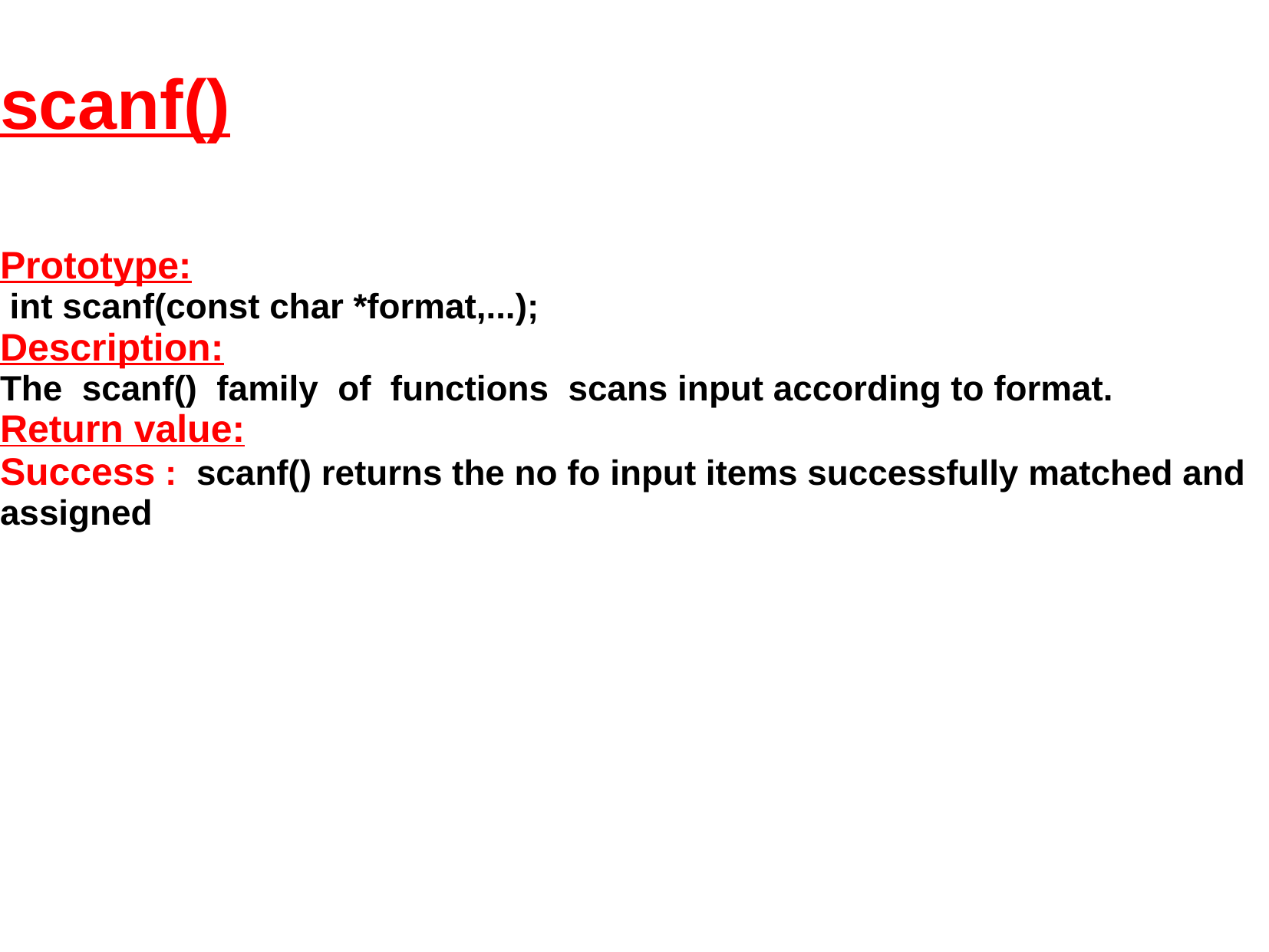

scanf()

Prototype:
 int scanf(const char *format,...);
Description:
The  scanf()  family  of  functions  scans input according to format.
Return value:
Success :  scanf() returns the no fo input items successfully matched and assigned